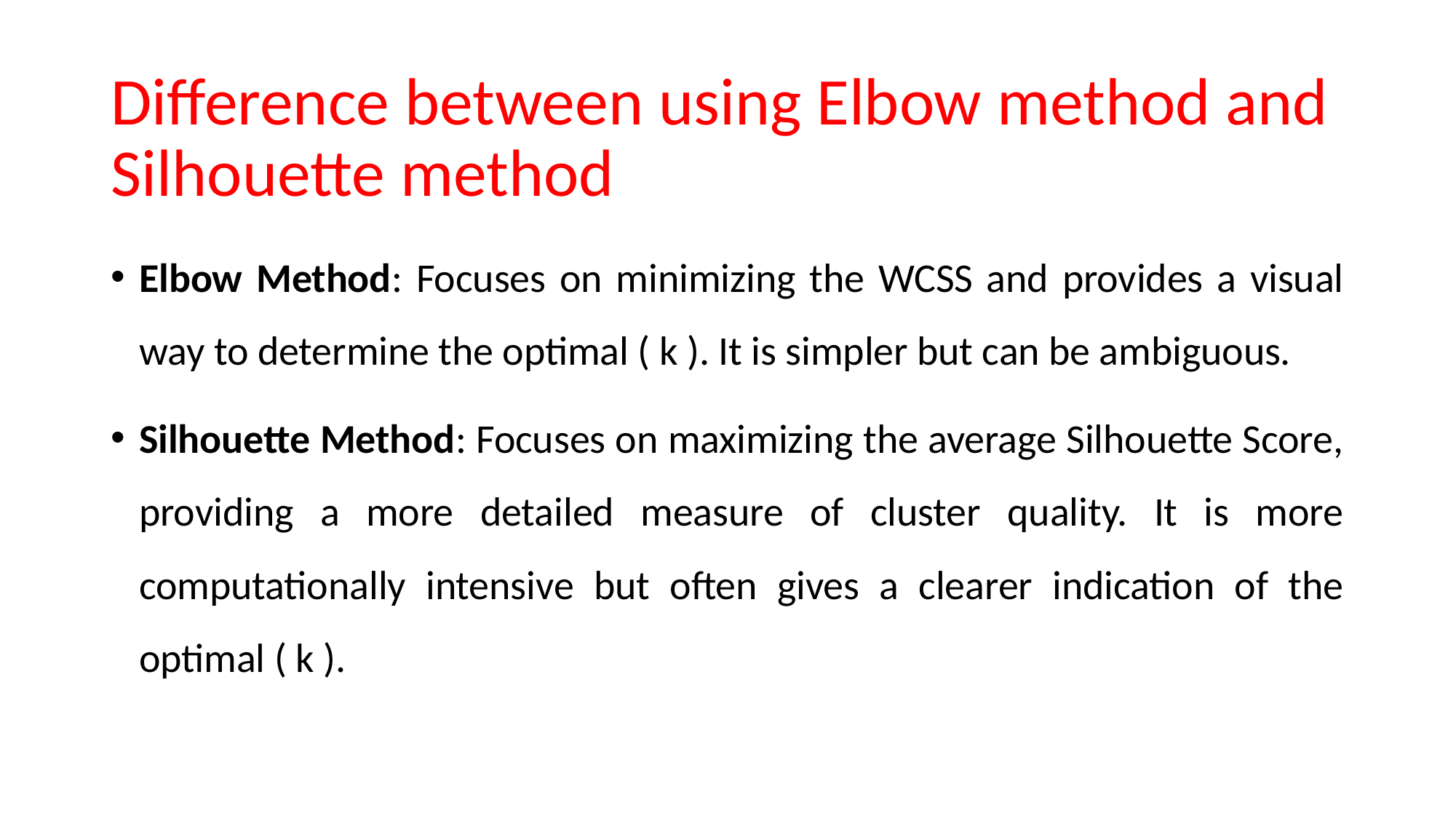

# Difference between using Elbow method and Silhouette method
Elbow Method: Focuses on minimizing the WCSS and provides a visual way to determine the optimal ( k ). It is simpler but can be ambiguous.
Silhouette Method: Focuses on maximizing the average Silhouette Score, providing a more detailed measure of cluster quality. It is more computationally intensive but often gives a clearer indication of the optimal ( k ).